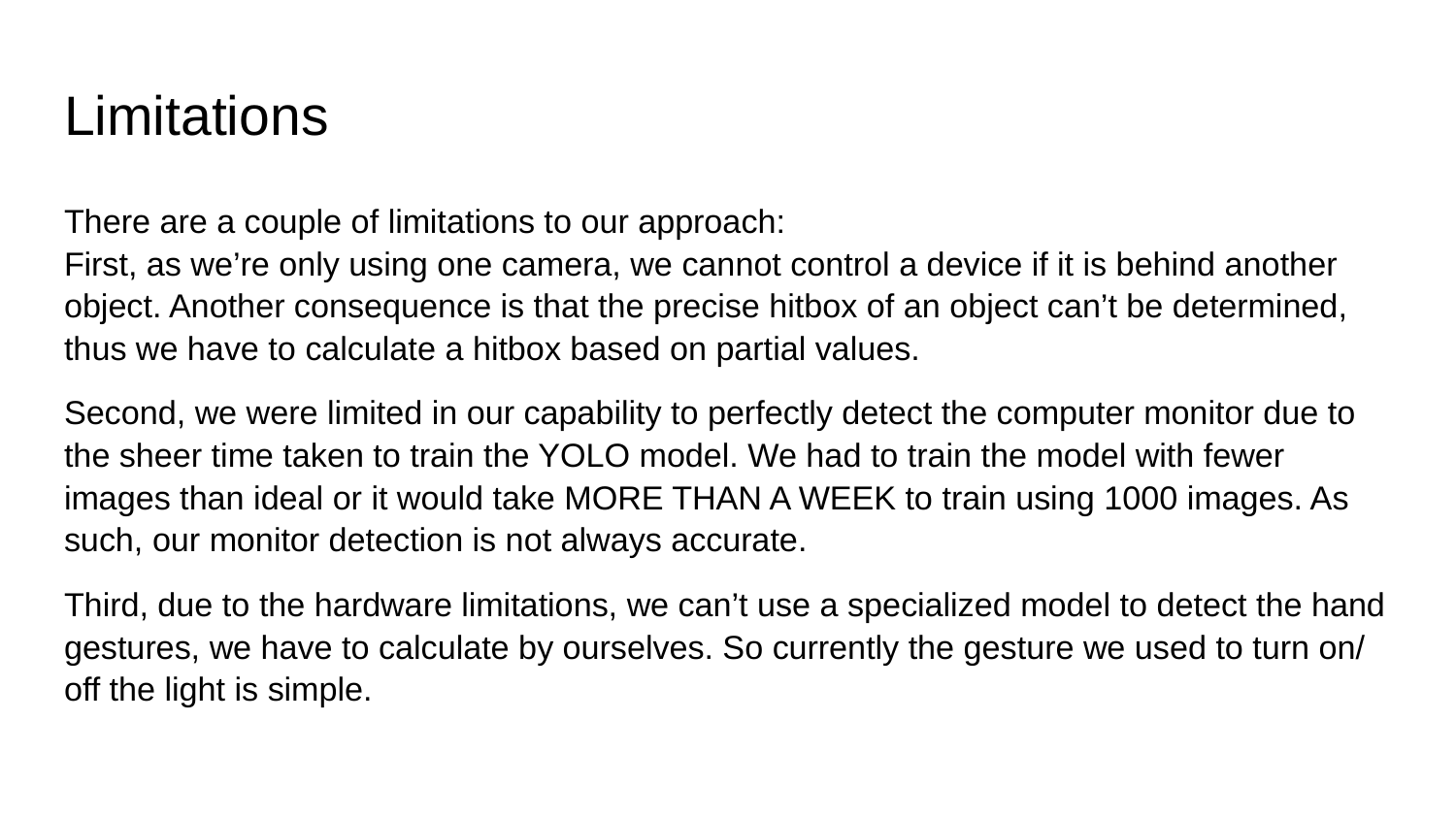

# Limitations
There are a couple of limitations to our approach:
First, as we’re only using one camera, we cannot control a device if it is behind another object. Another consequence is that the precise hitbox of an object can’t be determined, thus we have to calculate a hitbox based on partial values.
Second, we were limited in our capability to perfectly detect the computer monitor due to the sheer time taken to train the YOLO model. We had to train the model with fewer images than ideal or it would take MORE THAN A WEEK to train using 1000 images. As such, our monitor detection is not always accurate.
Third, due to the hardware limitations, we can’t use a specialized model to detect the hand gestures, we have to calculate by ourselves. So currently the gesture we used to turn on/ off the light is simple.